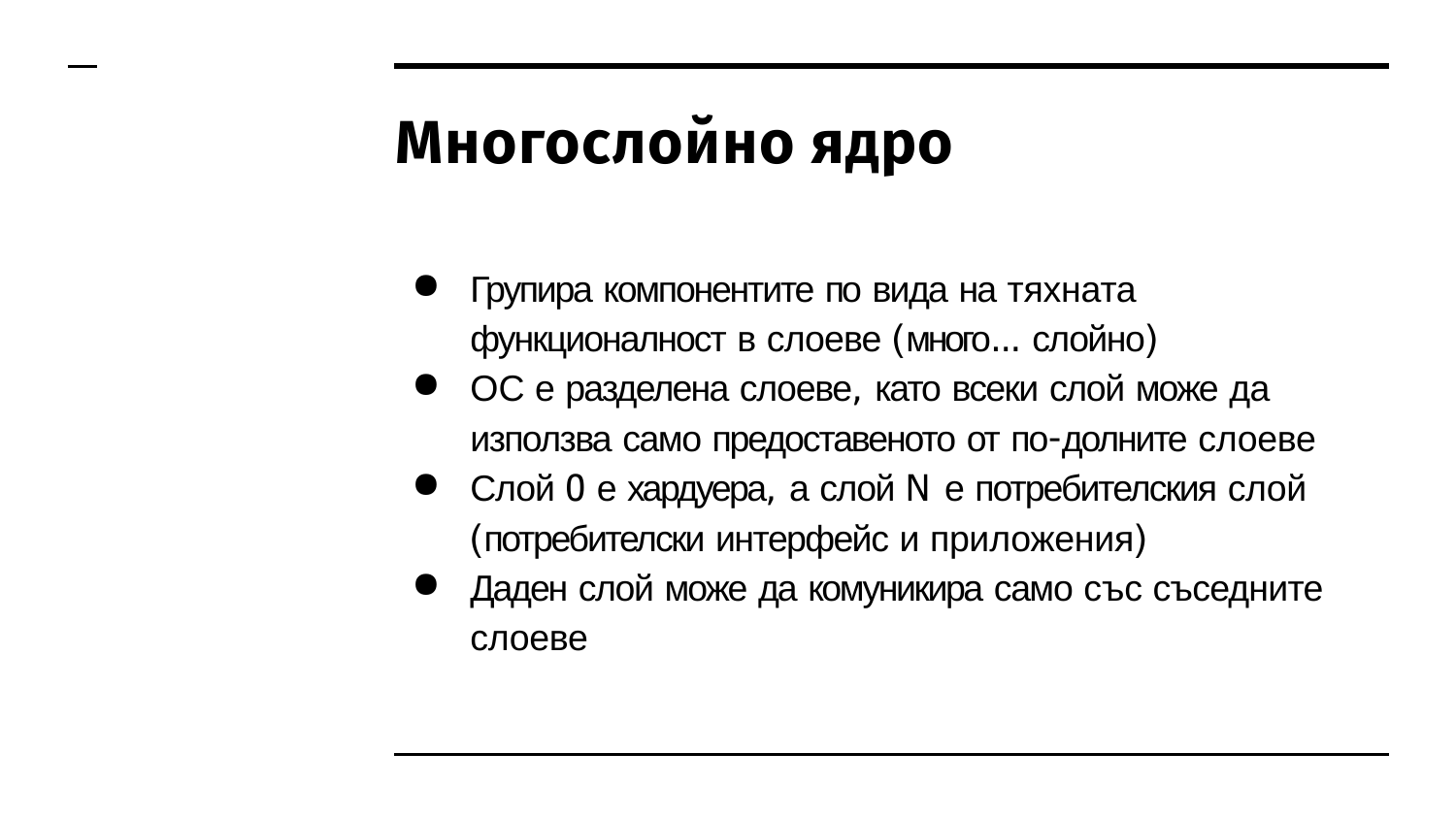

# Многослойно ядро
Групира компонентите по вида на тяхната функционалност в слоеве (много… слойно)
ОС е разделена слоеве, като всеки слой може да използва само предоставеното от по-долните слоеве
Слой 0 е хардуера, а слой N е потребителския слой
(потребителски интерфейс и приложения)
Даден слой може да комуникира само със съседните слоеве